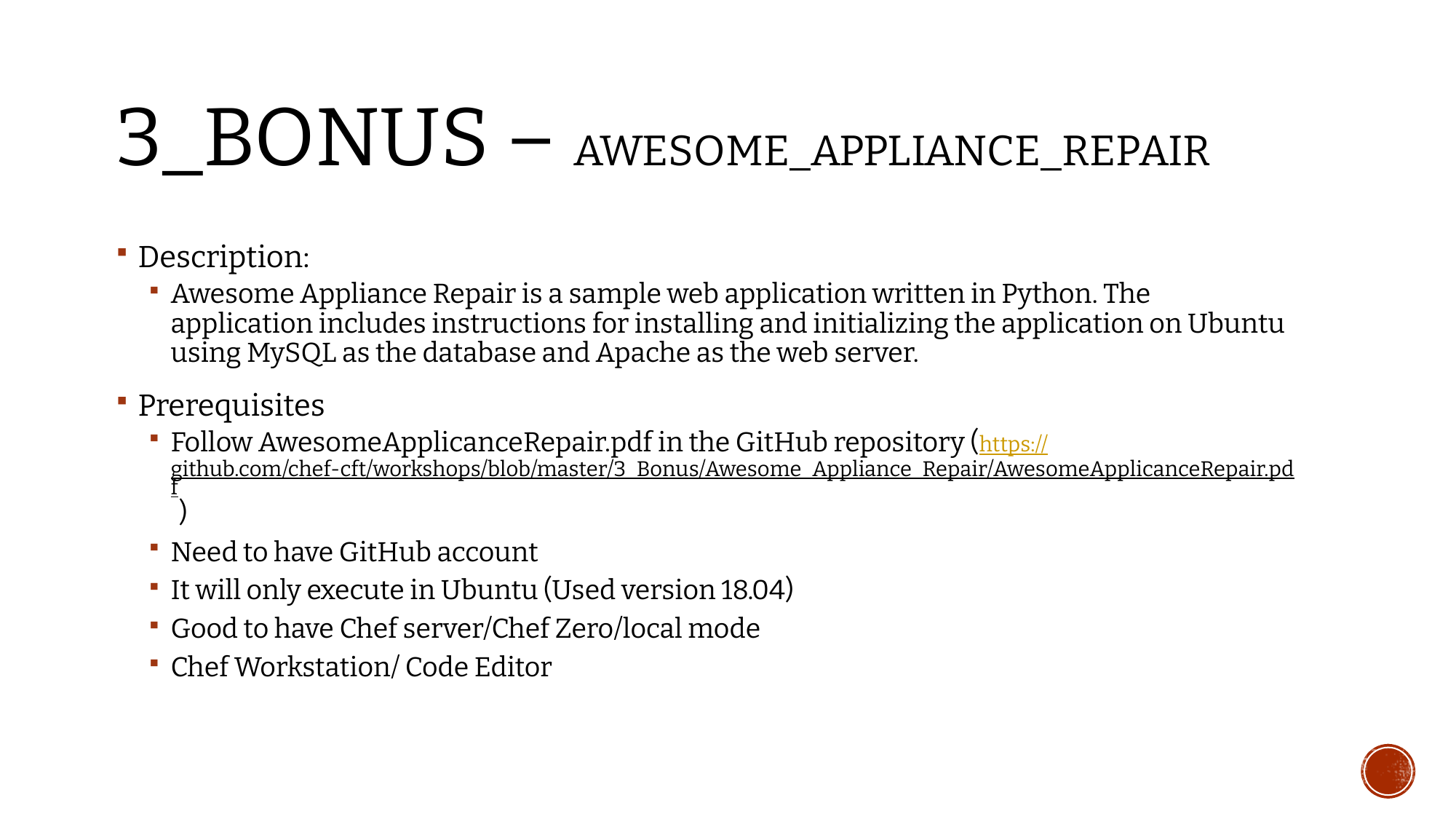

# 3_Bonus – AWESOME_APPLIANCE_REPAIR
Description:
Awesome Appliance Repair is a sample web application written in Python. The application includes instructions for installing and initializing the application on Ubuntu using MySQL as the database and Apache as the web server.
Prerequisites
Follow AwesomeApplicanceRepair.pdf in the GitHub repository (https://github.com/chef-cft/workshops/blob/master/3_Bonus/Awesome_Appliance_Repair/AwesomeApplicanceRepair.pdf  )
Need to have GitHub account
It will only execute in Ubuntu (Used version 18.04)
Good to have Chef server/Chef Zero/local mode
Chef Workstation/ Code Editor